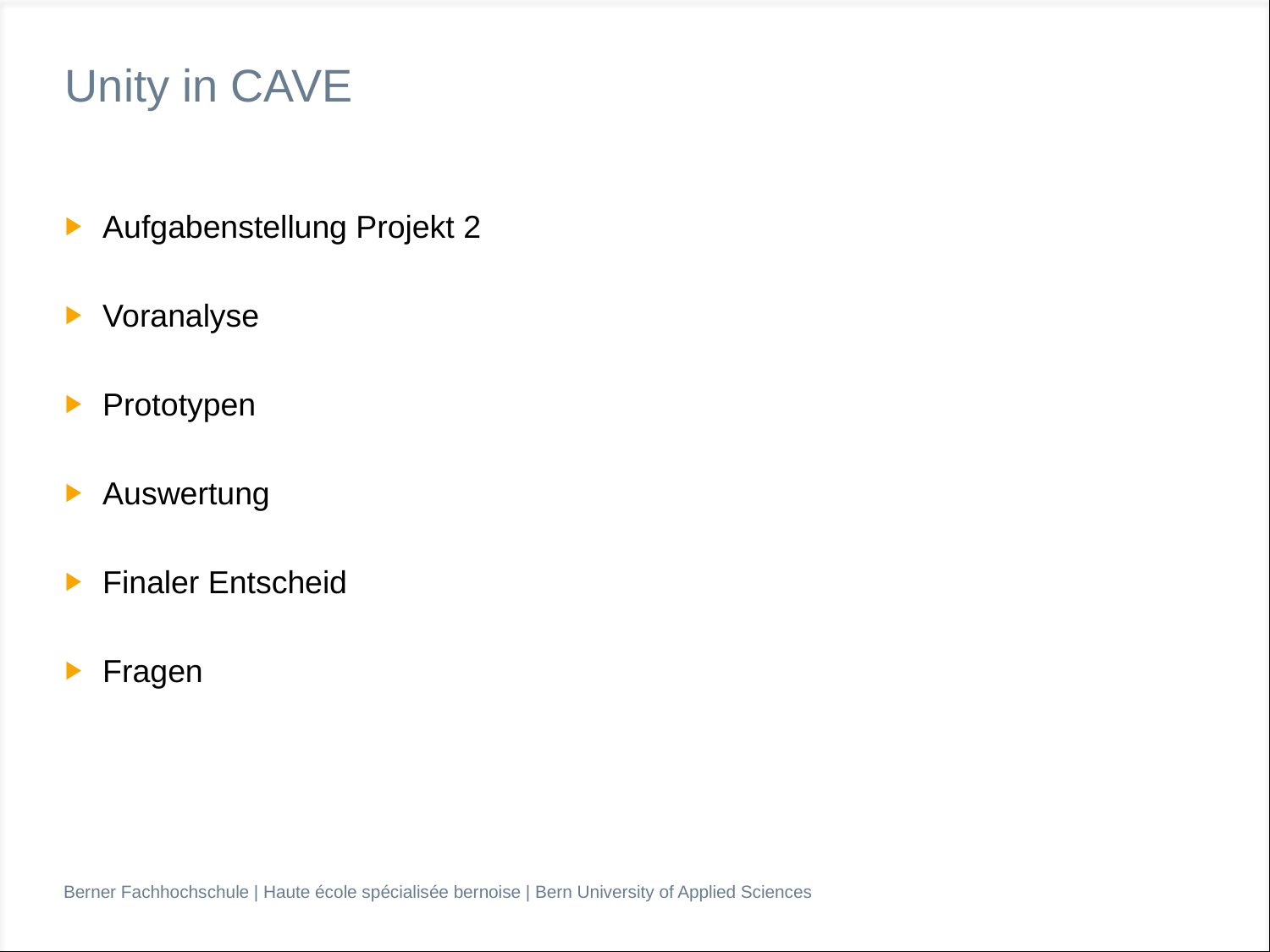

# Unity in CAVE
Aufgabenstellung Projekt 2

Voranalyse

Prototypen

Auswertung

Finaler Entscheid

Fragen